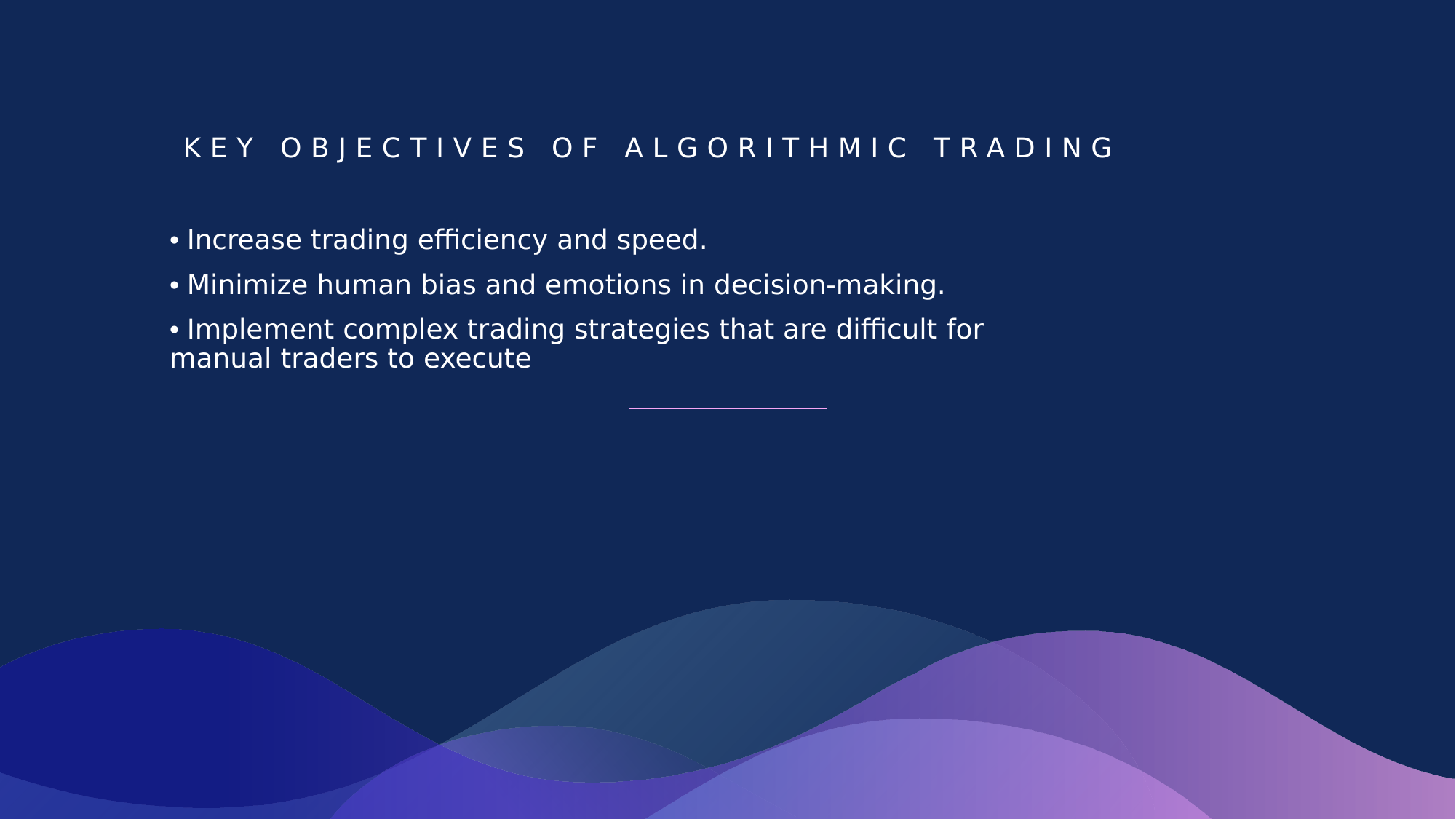

# Key Objectives of Algorithmic Trading
• Increase trading efficiency and speed.
• Minimize human bias and emotions in decision-making.
• Implement complex trading strategies that are difficult for manual traders to execute